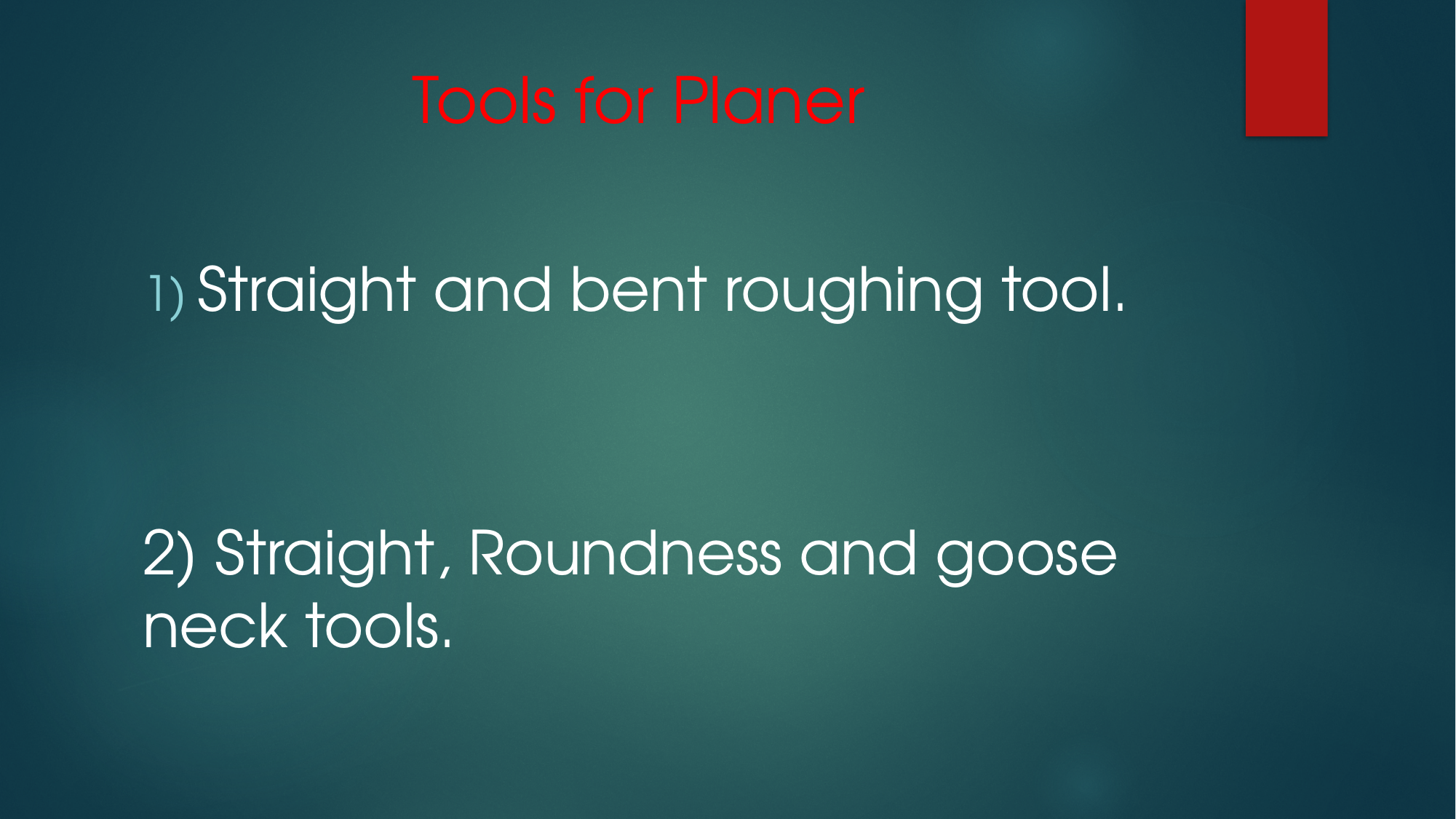

# Tools for Planer
Straight and bent roughing tool.

2) Straight, Roundness and goose neck tools.